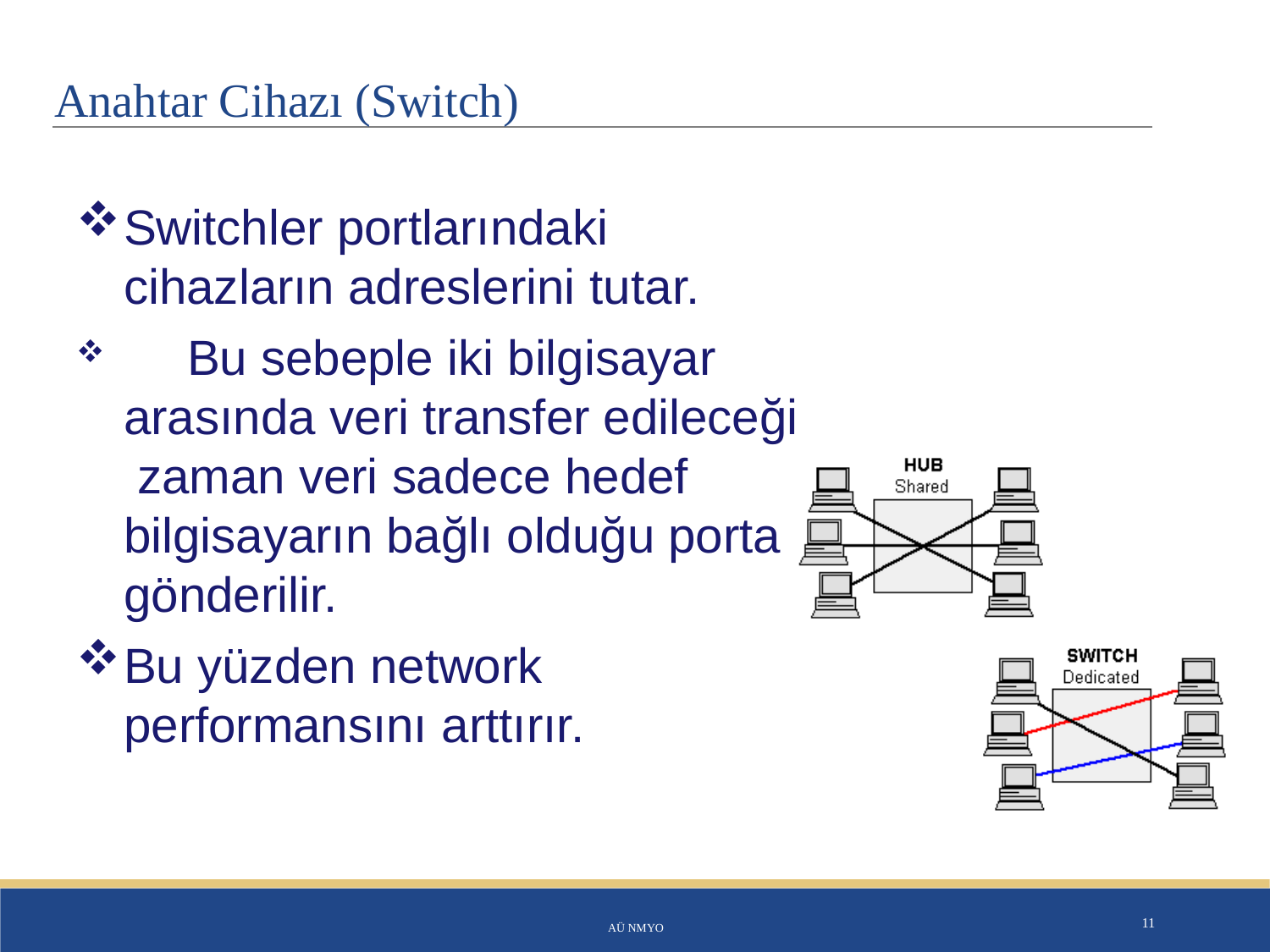

# Anahtar Cihazı (Switch)
Switchler portlarındaki  cihazların adreslerini tutar.
	Bu sebeple iki bilgisayar  arasında veri transfer edileceği  zaman veri sadece hedef  bilgisayarın bağlı olduğu porta  gönderilir.
Bu yüzden network  performansını arttırır.

AÜ NMYO
11